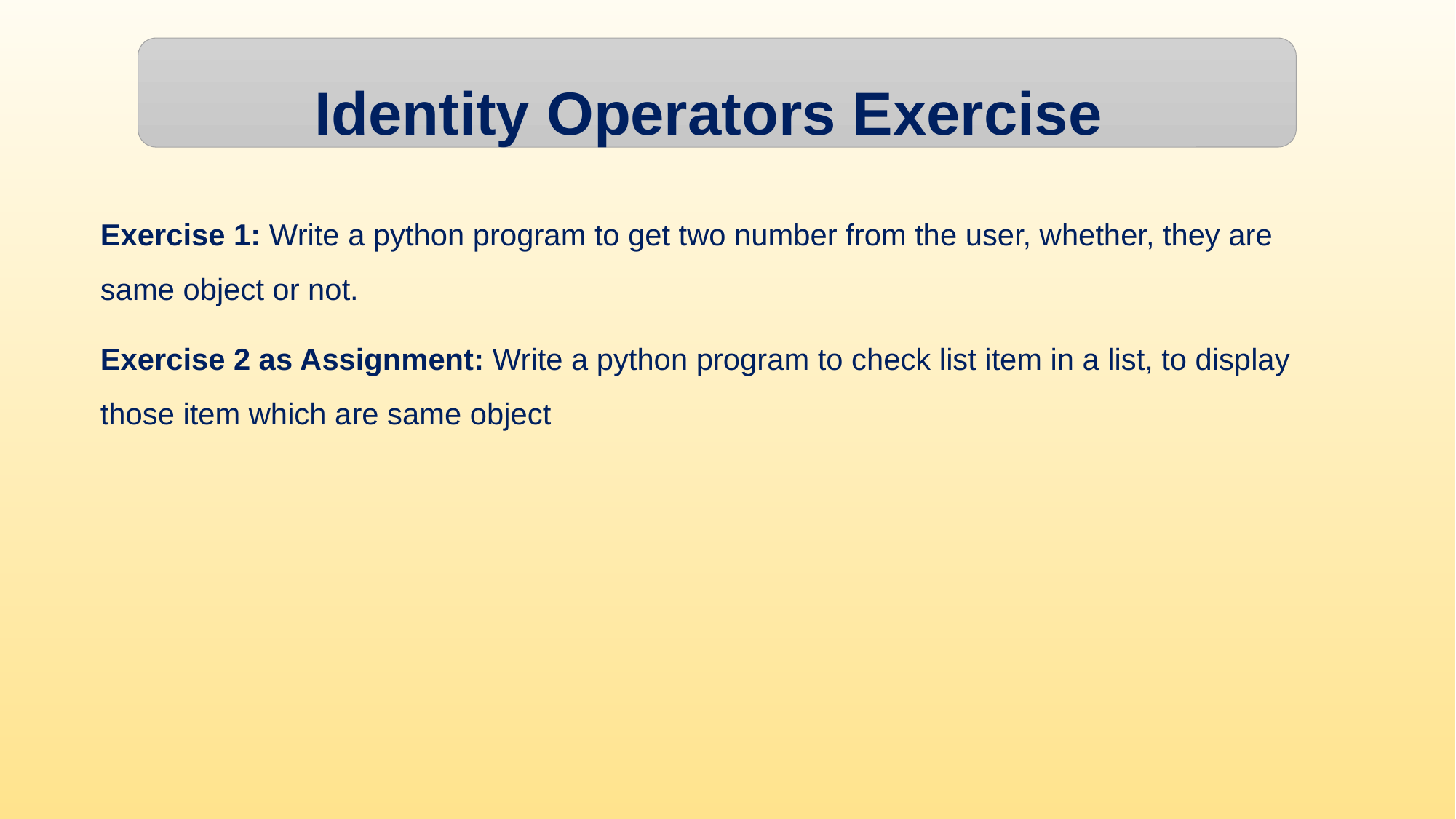

Identity Operators Exercise
Exercise 1: Write a python program to get two number from the user, whether, they are same object or not.
Exercise 2 as Assignment: Write a python program to check list item in a list, to display those item which are same object